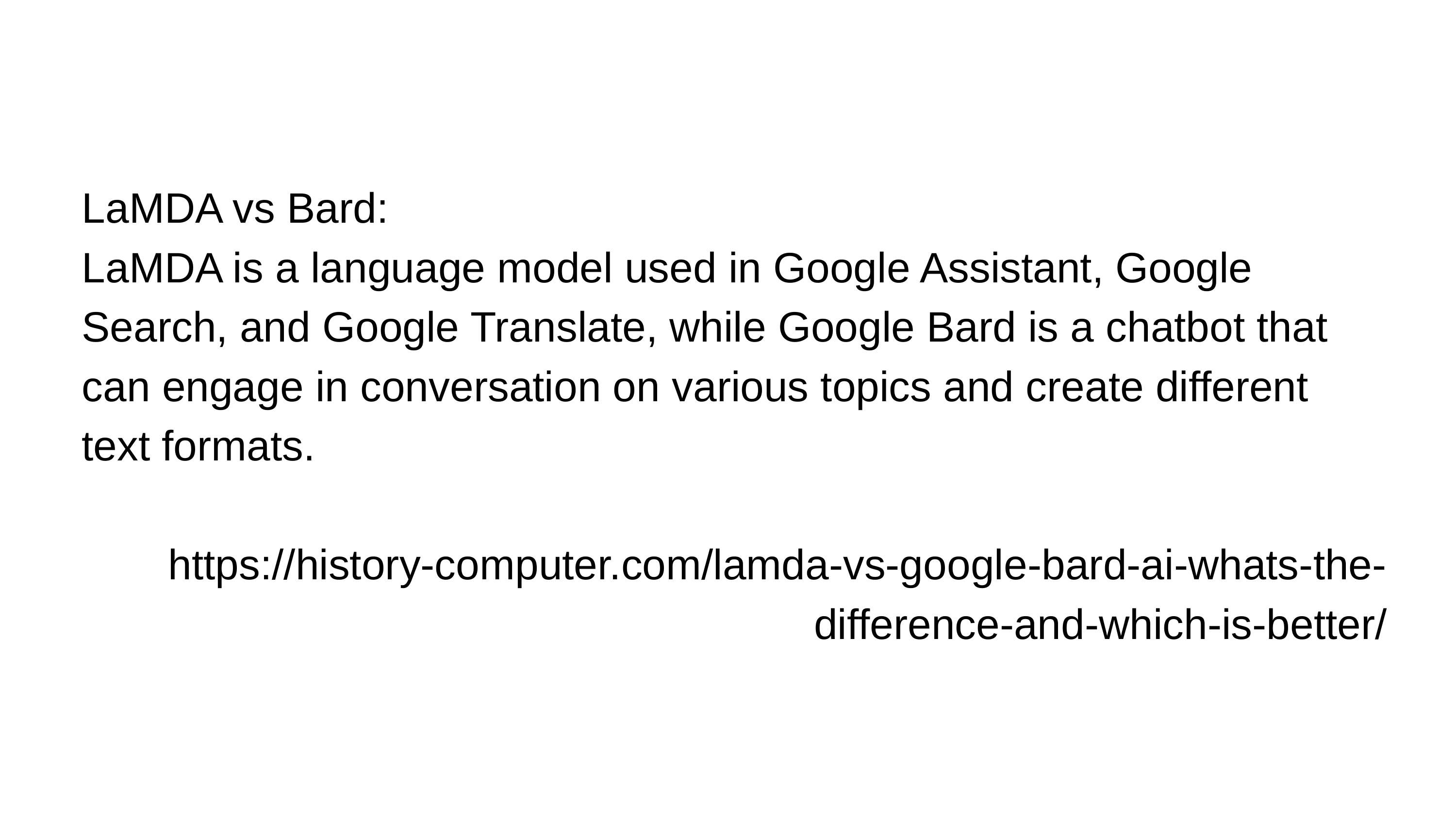

LaMDA vs Bard:
LaMDA is a language model used in Google Assistant, Google Search, and Google Translate, while Google Bard is a chatbot that can engage in conversation on various topics and create different text formats.

https://history-computer.com/lamda-vs-google-bard-ai-whats-the-difference-and-which-is-better/